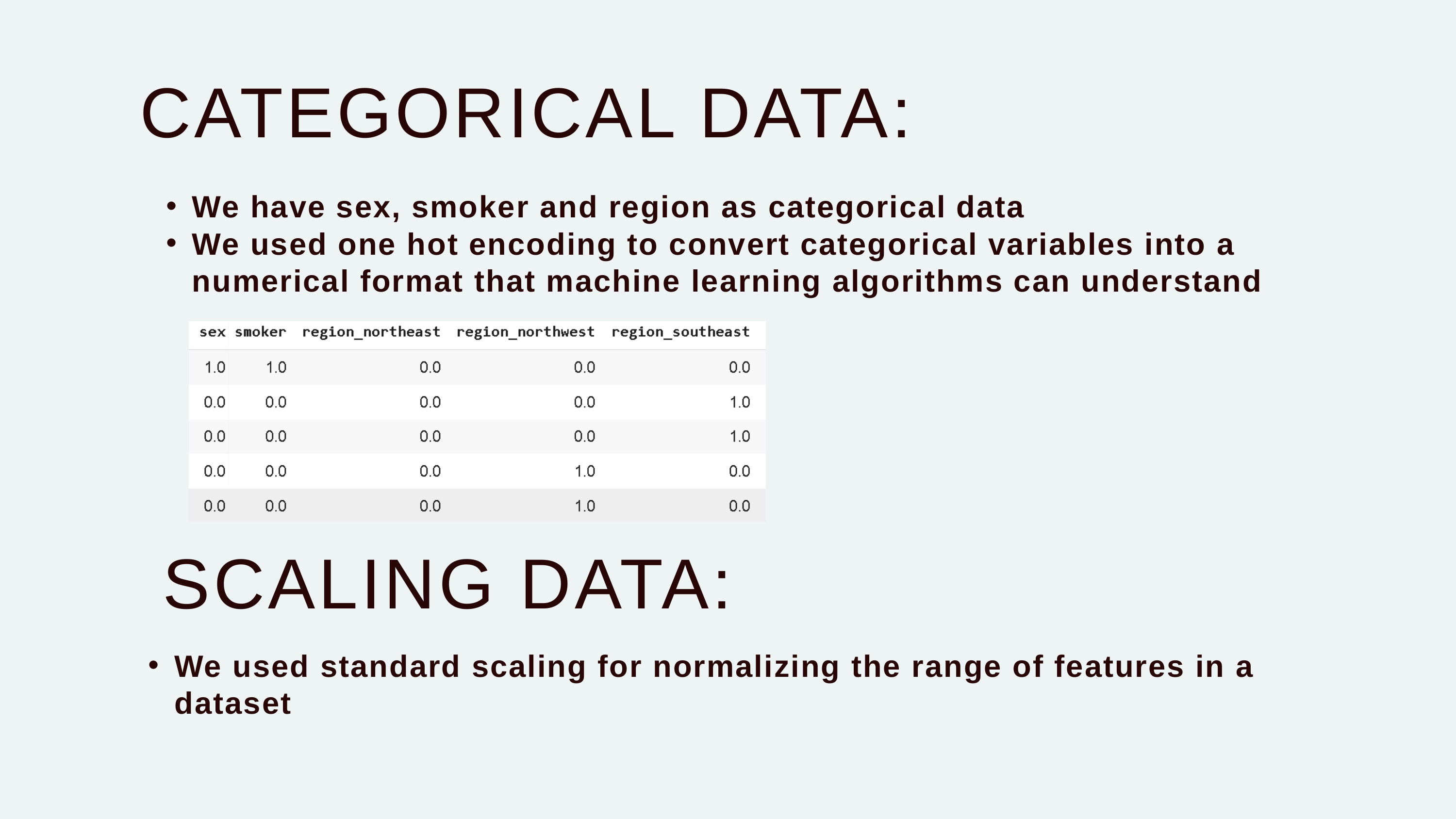

CATEGORICAL DATA:
We have sex, smoker and region as categorical data
We used one hot encoding to convert categorical variables into a numerical format that machine learning algorithms can understand

 SCALING DATA:
We used standard scaling for normalizing the range of features in a dataset